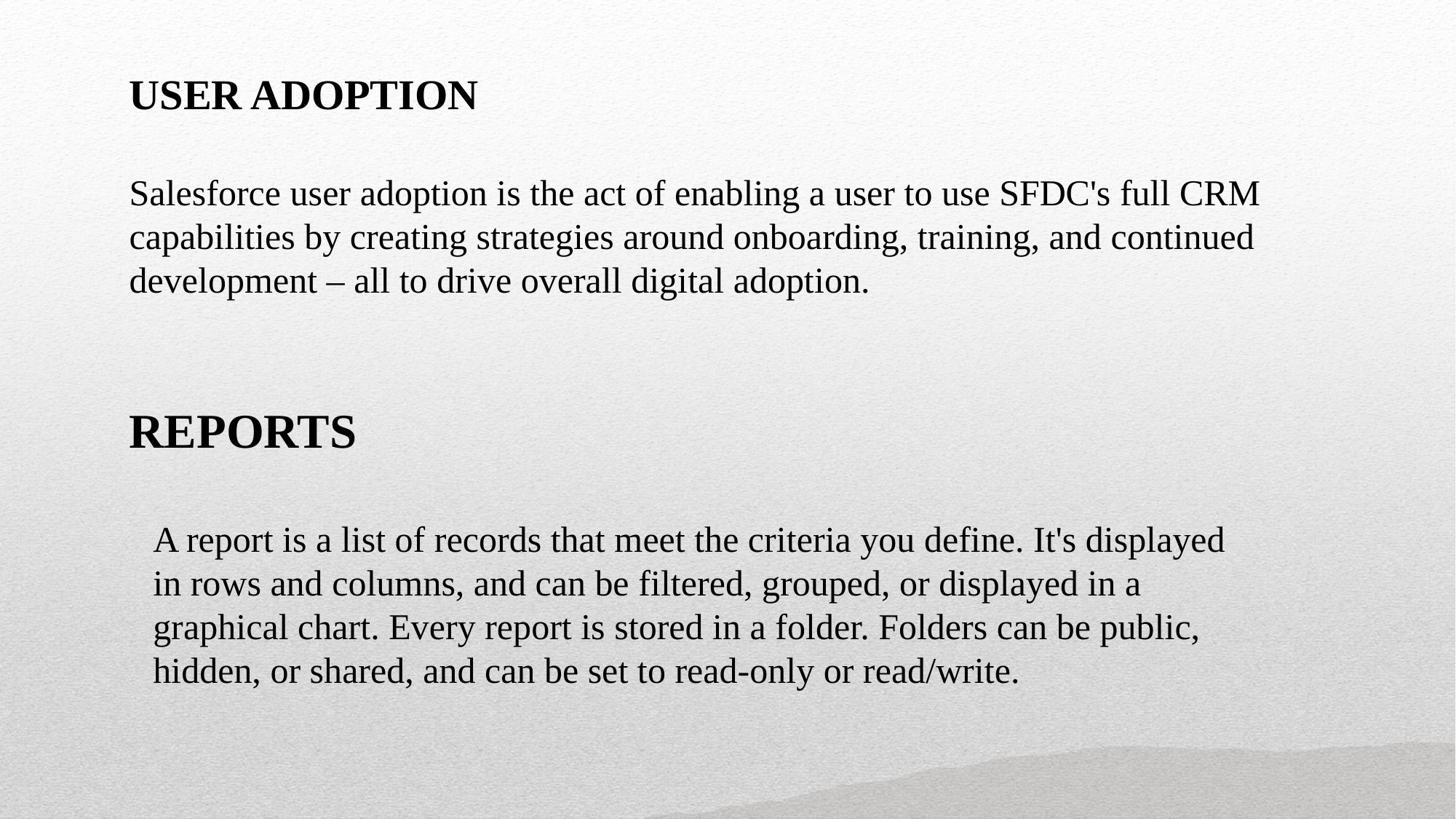

USER ADOPTION

Salesforce user adoption is the act of enabling a user to use SFDC's full CRM capabilities by creating strategies around onboarding, training, and continued development – all to drive overall digital adoption.

REPORTS
A report is a list of records that meet the criteria you define. It's displayed in rows and columns, and can be filtered, grouped, or displayed in a graphical chart. Every report is stored in a folder. Folders can be public, hidden, or shared, and can be set to read-only or read/write.